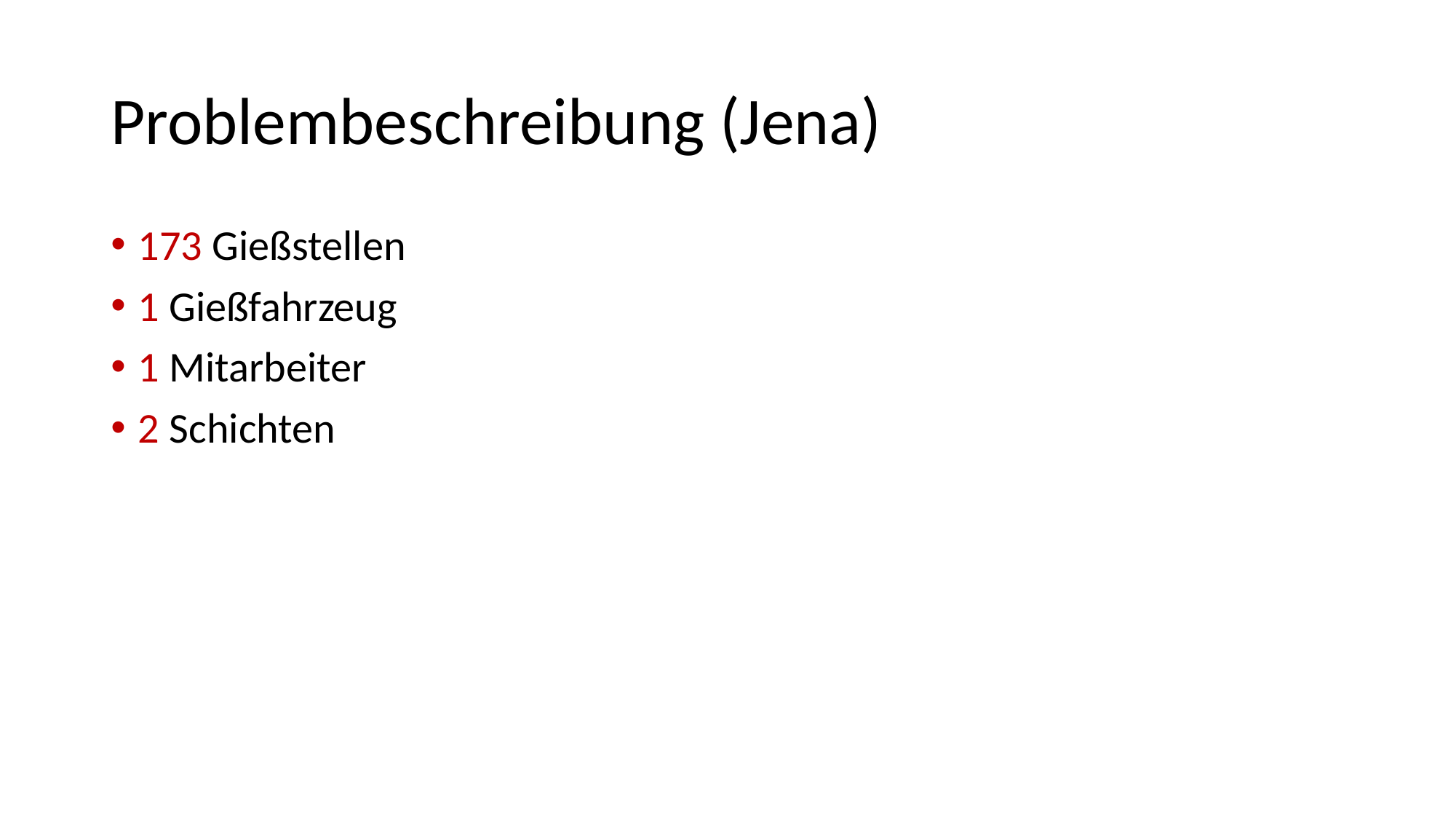

# Problembeschreibung (Jena)
173 Gießstellen
1 Gießfahrzeug
1 Mitarbeiter
2 Schichten